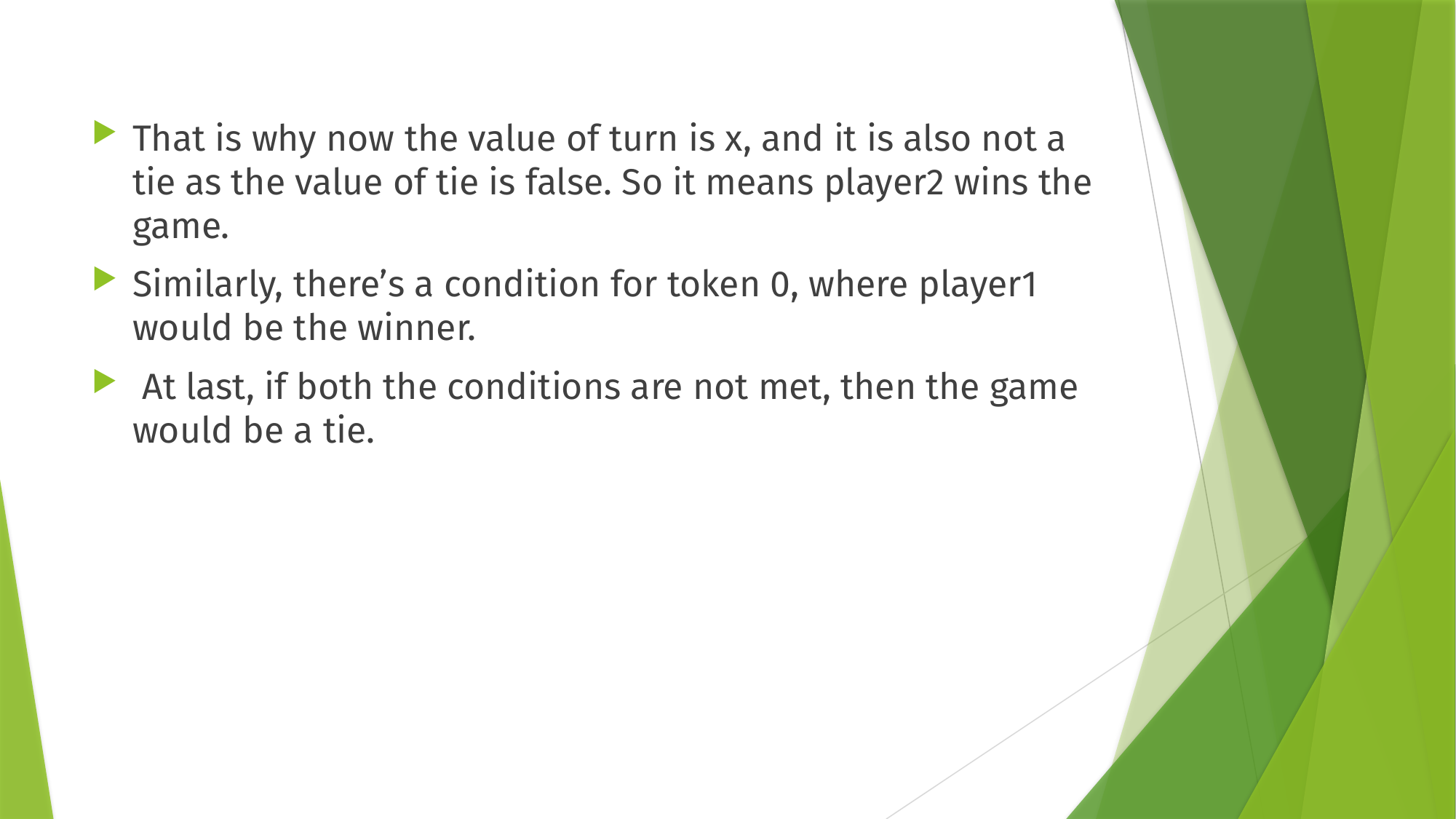

#
That is why now the value of turn is x, and it is also not a tie as the value of tie is false. So it means player2 wins the game.
Similarly, there’s a condition for token 0, where player1 would be the winner.
 At last, if both the conditions are not met, then the game would be a tie.